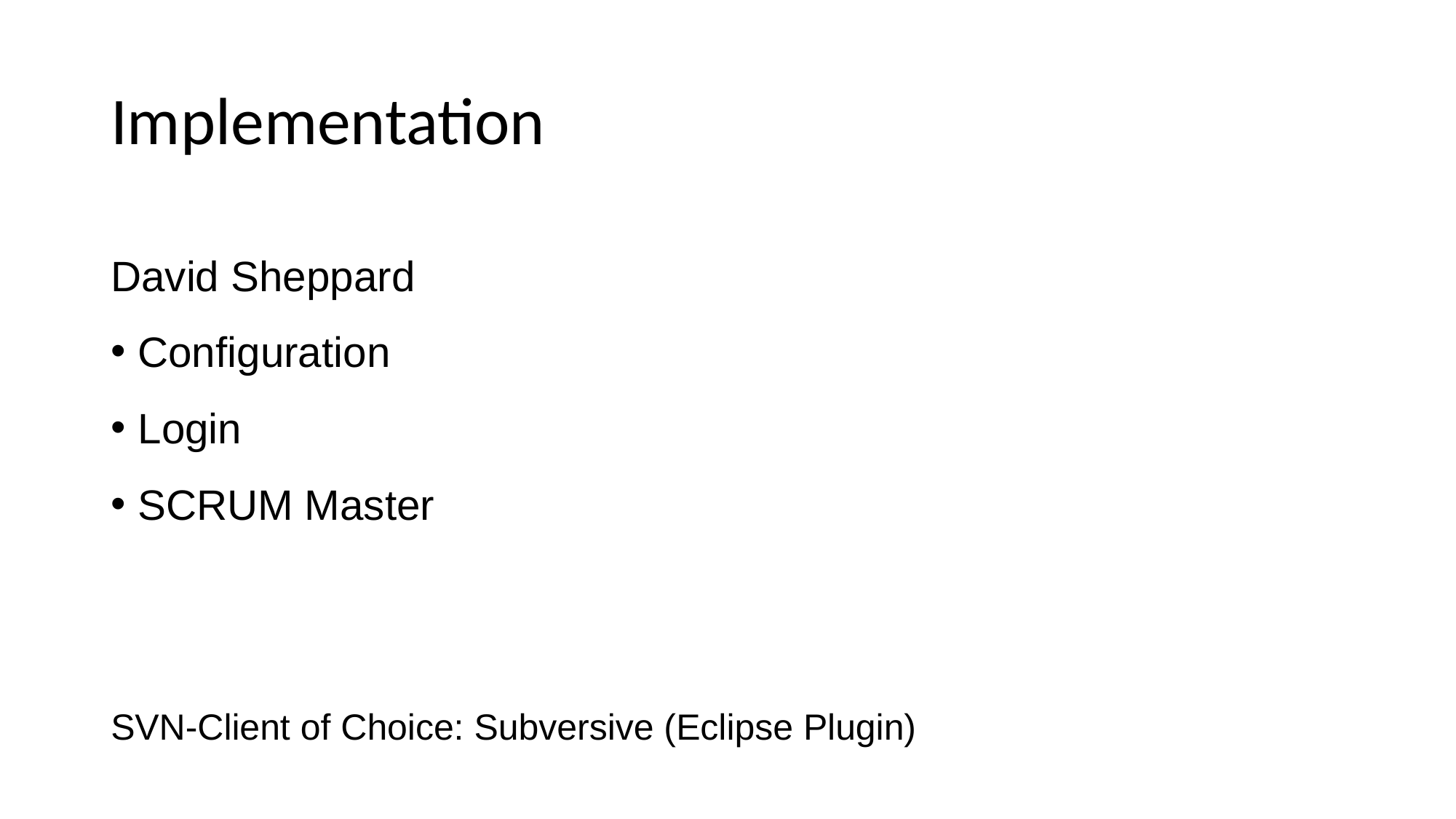

Implementation
David Sheppard
Configuration
Login
SCRUM Master

SVN-Client of Choice: Subversive (Eclipse Plugin)